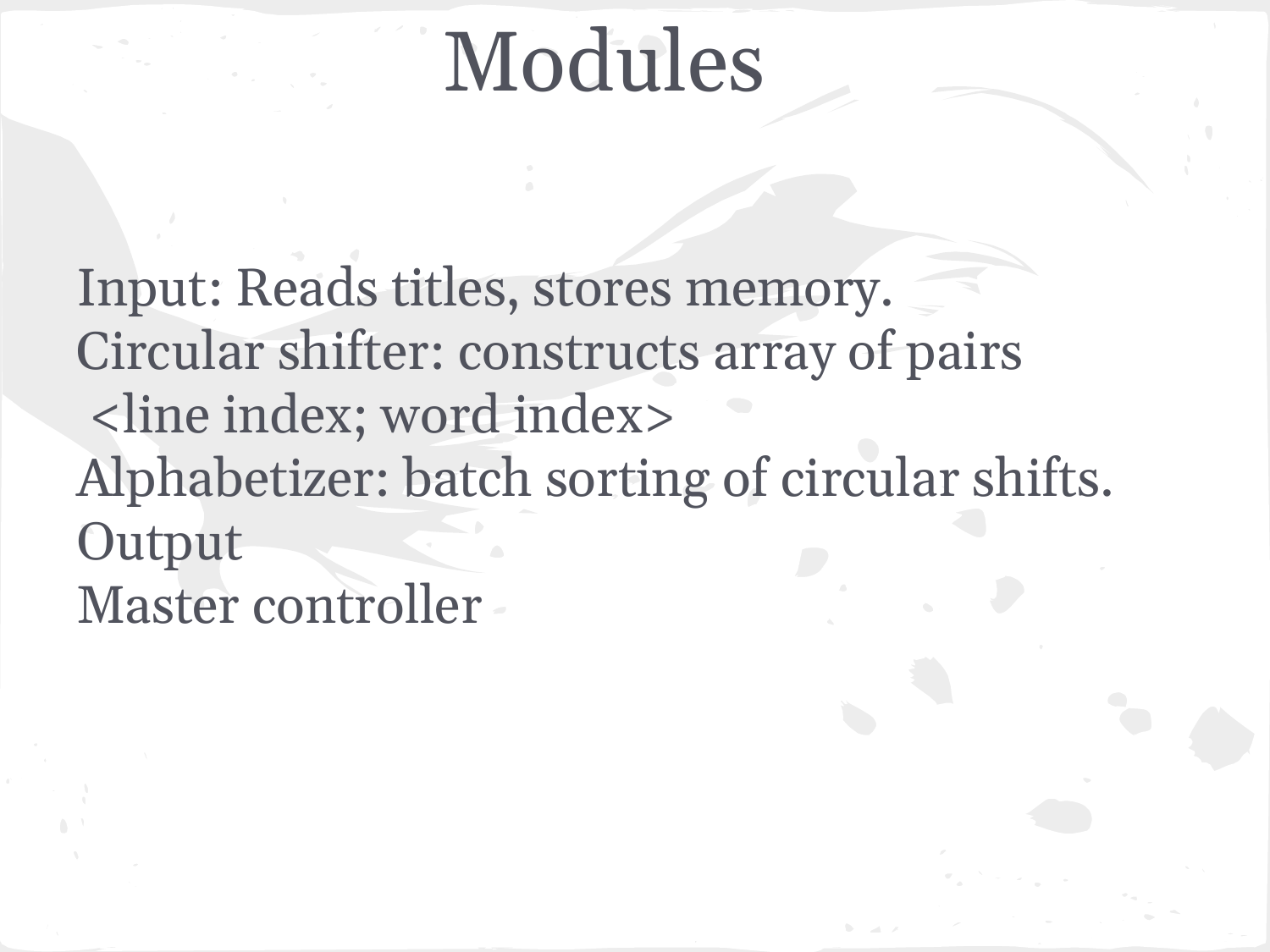

# Modules

Input: Reads titles, stores memory.
Circular shifter: constructs array of pairs
 <line index; word index>
Alphabetizer: batch sorting of circular shifts.
Output
Master controller